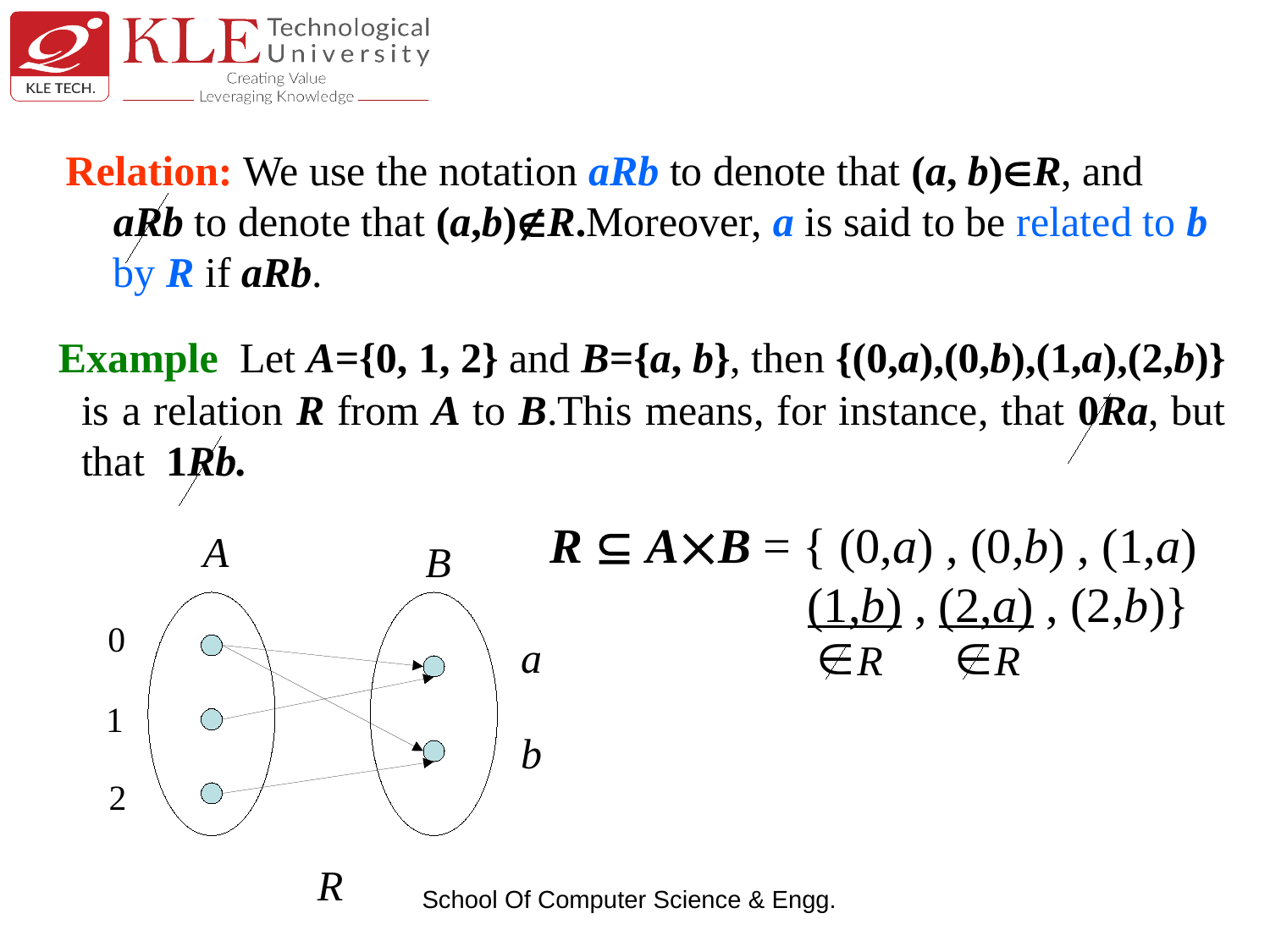

Relation: We use the notation aRb to denote that (a, b)∈R, and aRb to denote that (a,b)∉R.Moreover, a is said to be related to b by R if aRb.

  Example  Let A={0, 1, 2} and B={a, b}, then {(0,a),(0,b),(1,a),(2,b)} is a relation R from A to B.This means, for instance, that 0Ra, but that  1Rb.

R ⊆ A×B = { (0,a) , (0,b) , (1,a)
                     (1,b) , (2,a) , (2,b)}
A
B

0
∈R
∈R
a

1

b

2

R